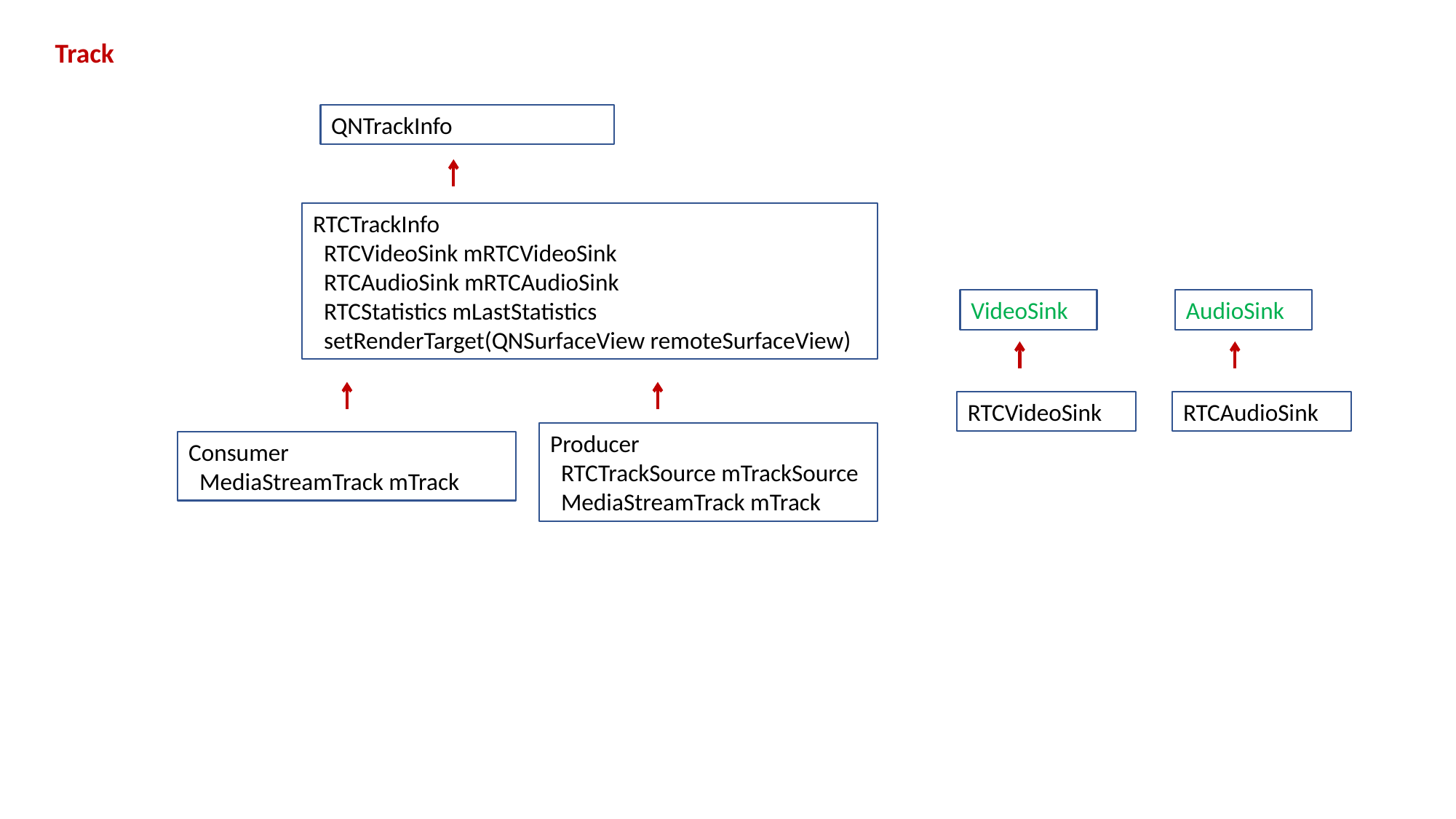

Track
QNTrackInfo
RTCTrackInfo
  RTCVideoSink mRTCVideoSink
  RTCAudioSink mRTCAudioSink
  RTCStatistics mLastStatistics
  setRenderTarget(QNSurfaceView remoteSurfaceView)
VideoSink
AudioSink
RTCVideoSink
RTCAudioSink
Producer
  RTCTrackSource mTrackSource
  MediaStreamTrack mTrack
Consumer
  MediaStreamTrack mTrack